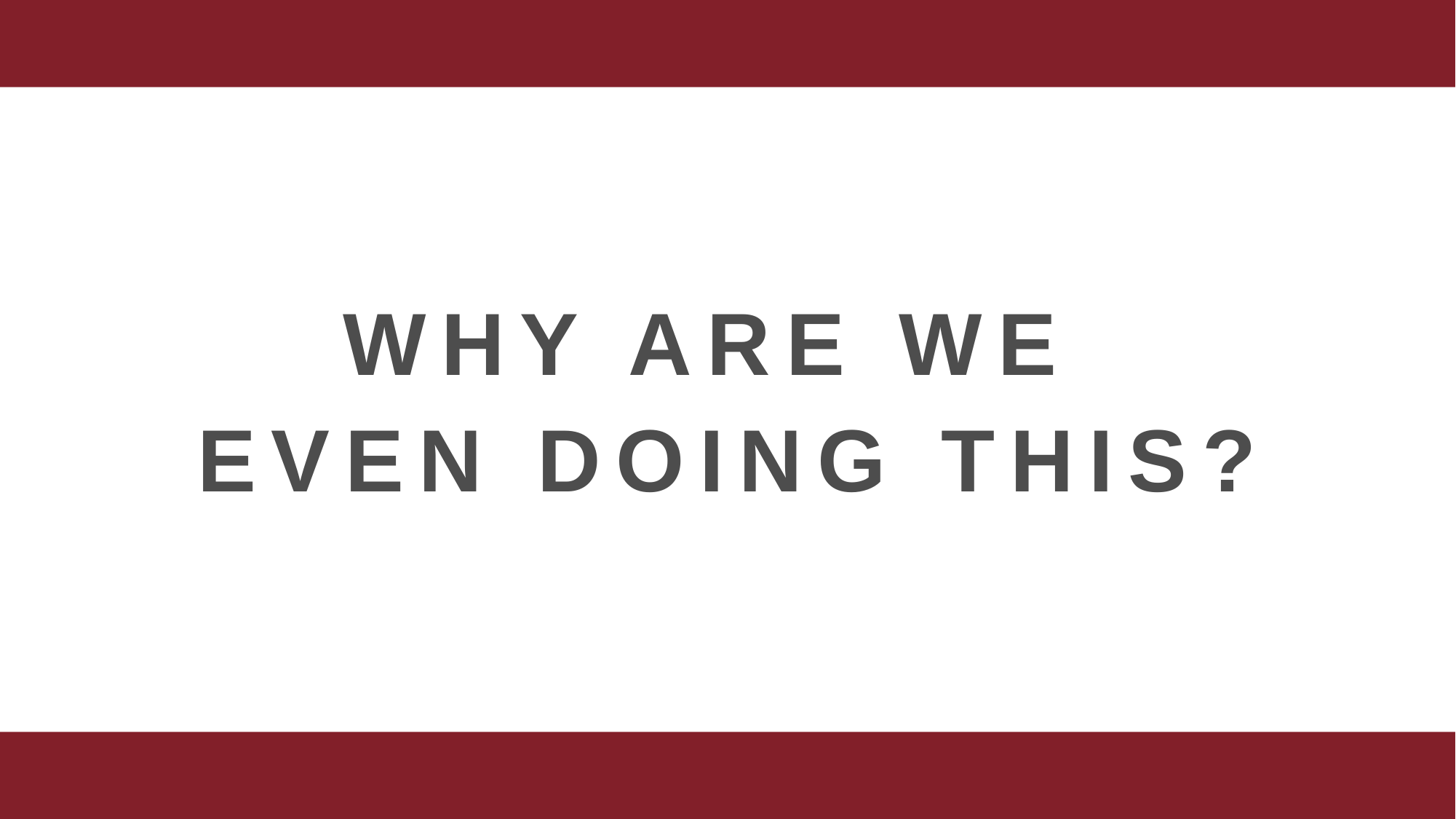

# WHY ARE WE EVEN DOING THIS?